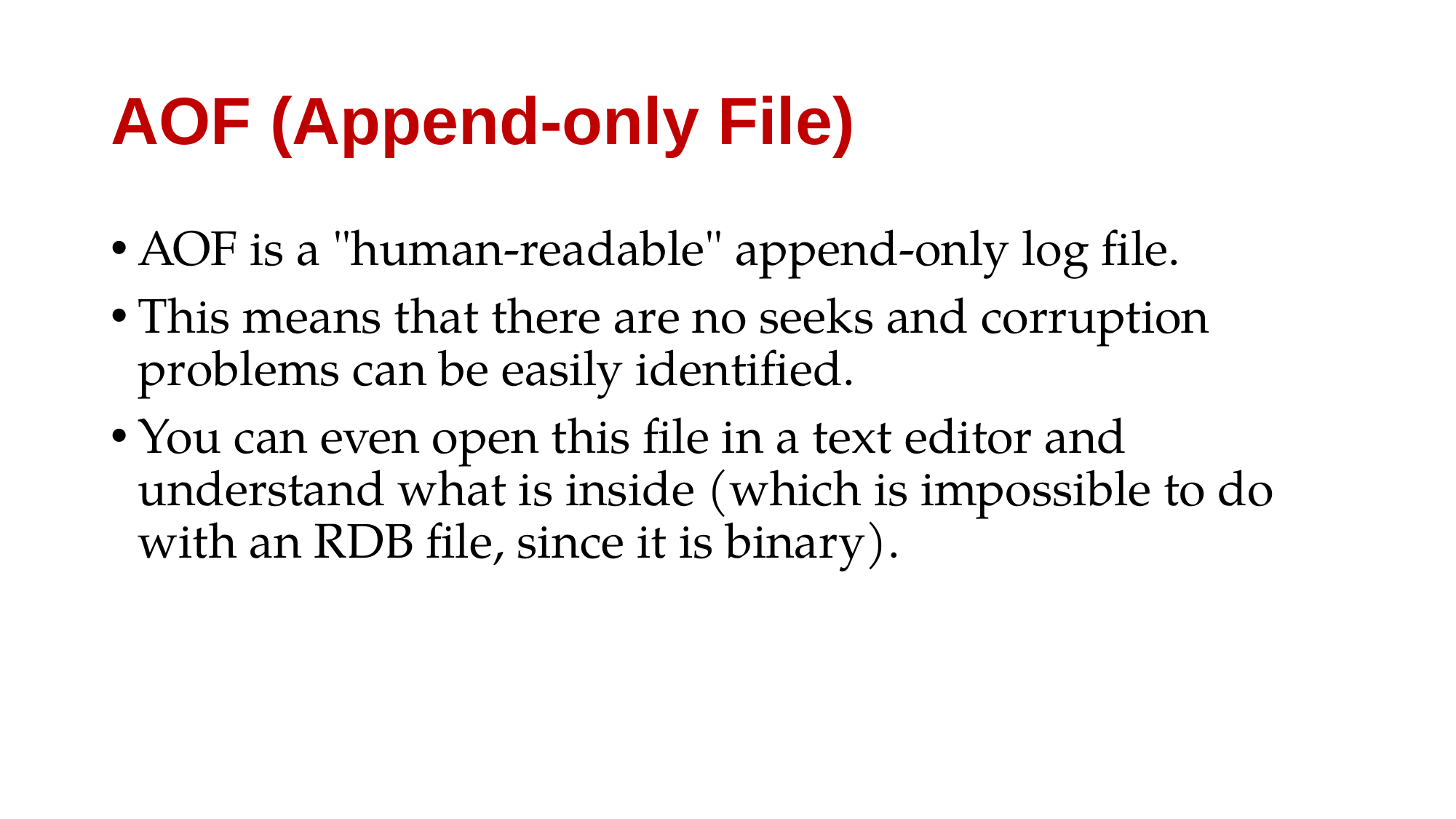

# AOF (Append-only File)
AOF is a "human-readable" append-only log file.
This means that there are no seeks and corruption problems can be easily identified.
You can even open this file in a text editor and understand what is inside (which is impossible to do with an RDB file, since it is binary).